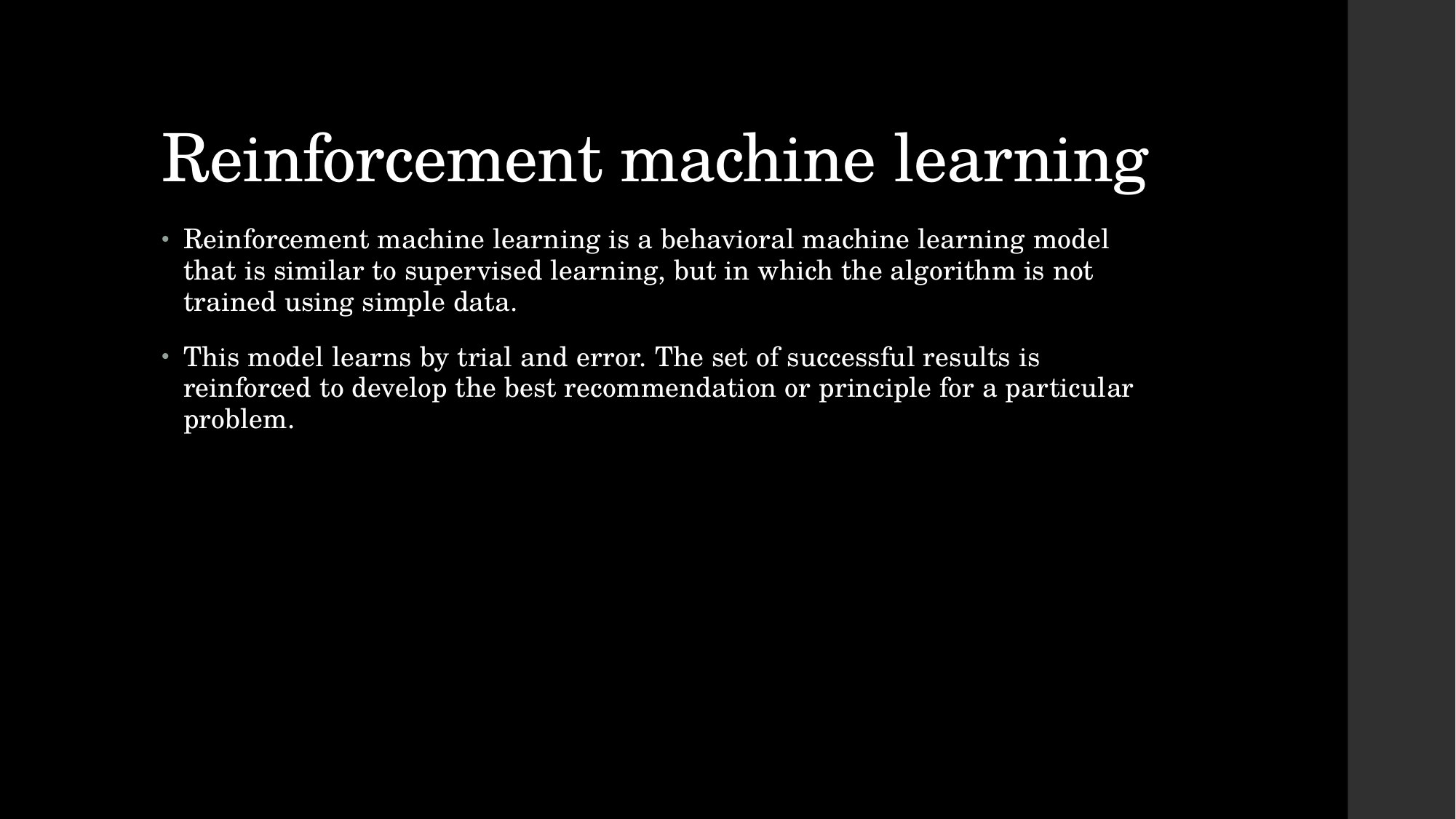

# Reinforcement machine learning
Reinforcement machine learning is a behavioral machine learning model that is similar to supervised learning, but in which the algorithm is not trained using simple data.
This model learns by trial and error. The set of successful results is reinforced to develop the best recommendation or principle for a particular problem.